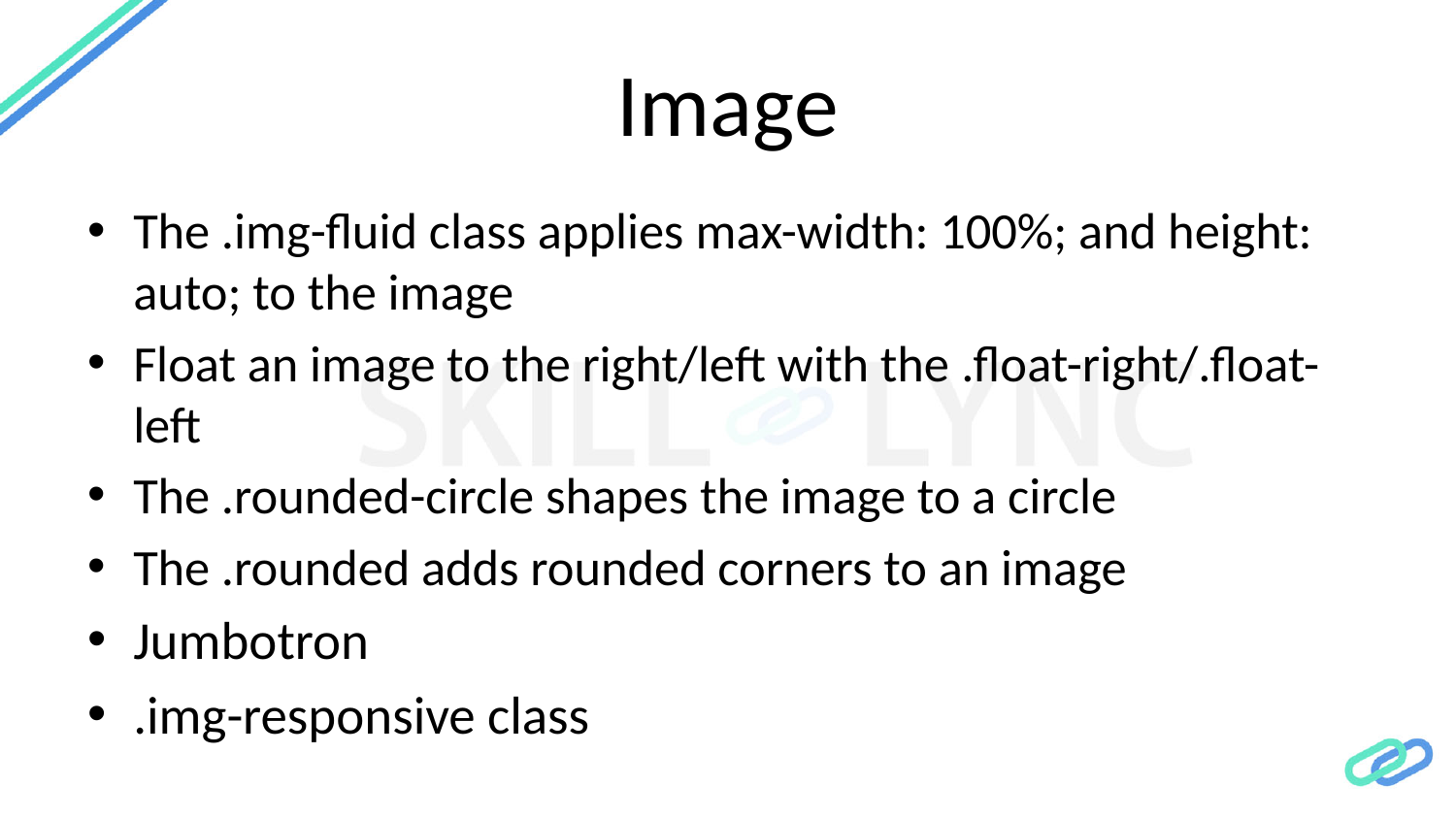

# Image
The .img-fluid class applies max-width: 100%; and height: auto; to the image
Float an image to the right/left with the .float-right/.float-left
The .rounded-circle shapes the image to a circle
The .rounded adds rounded corners to an image
Jumbotron
.img-responsive class